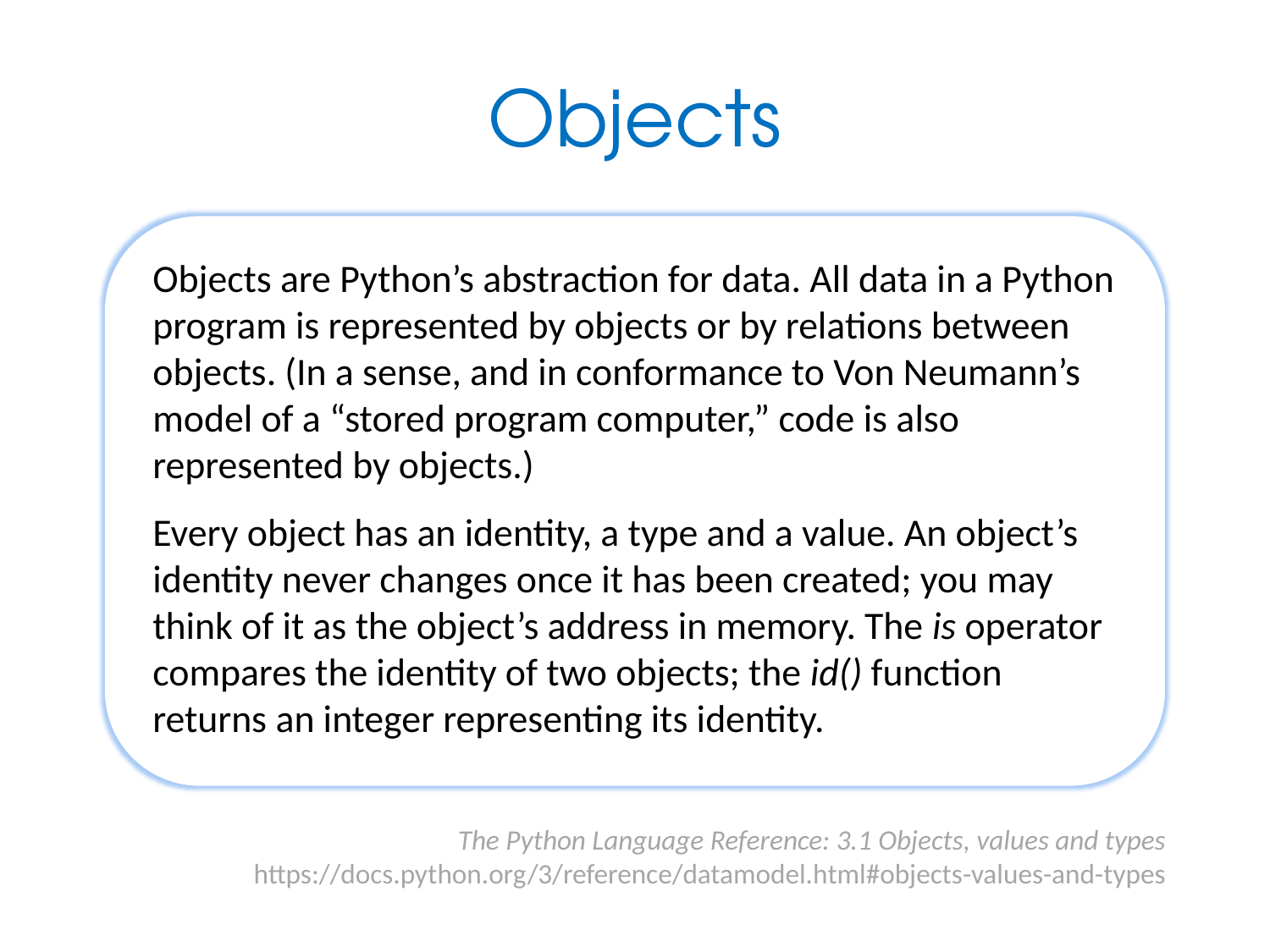

# Objects
Objects are Python’s abstraction for data. All data in a Python program is represented by objects or by relations between objects. (In a sense, and in conformance to Von Neumann’s model of a “stored program computer,” code is also represented by objects.)
Every object has an identity, a type and a value. An object’s identity never changes once it has been created; you may think of it as the object’s address in memory. The is operator compares the identity of two objects; the id() function returns an integer representing its identity.
The Python Language Reference: 3.1 Objects, values and types
https://docs.python.org/3/reference/datamodel.html#objects-values-and-types